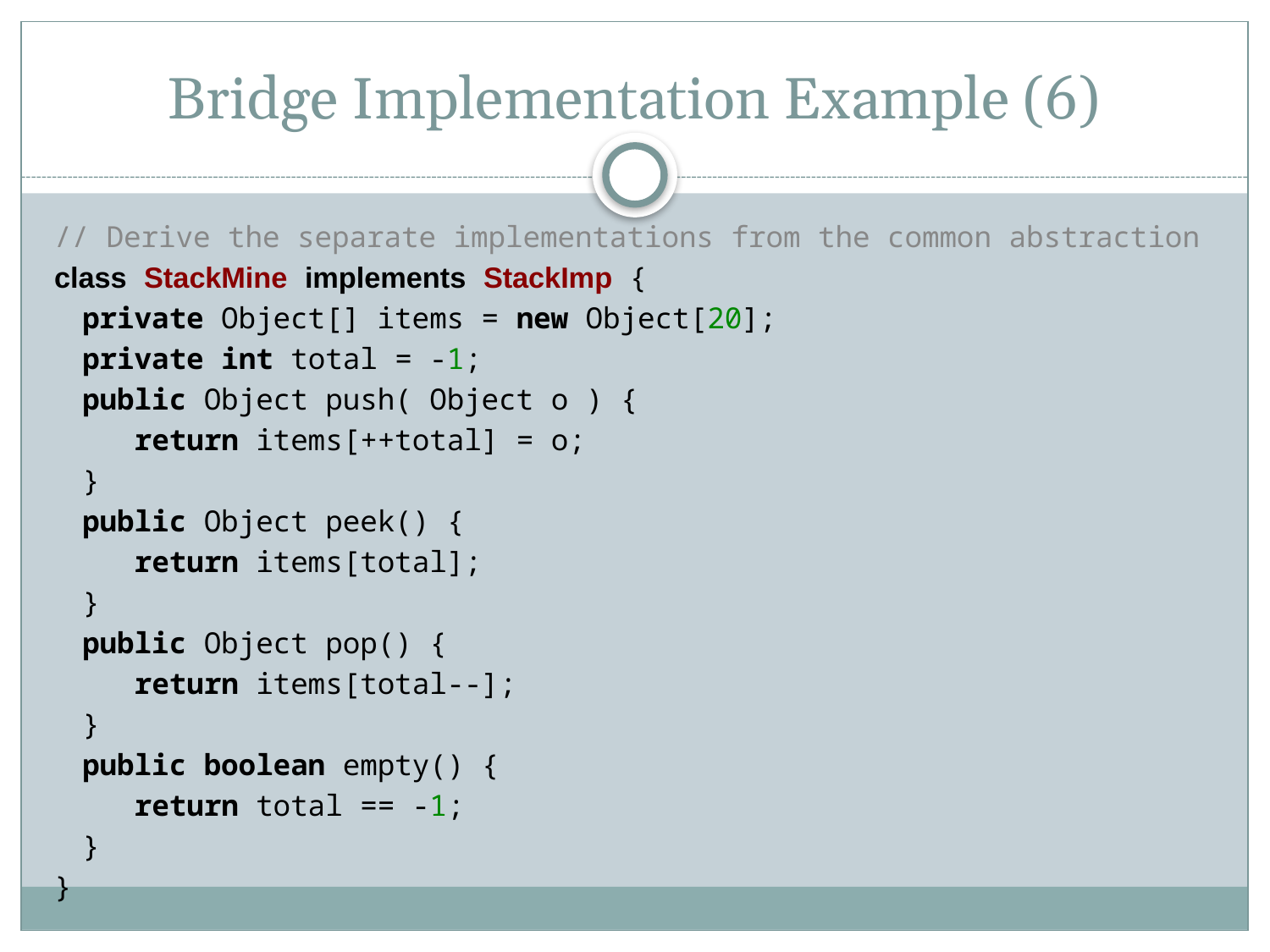

# Bridge Implementation Example (6)
// Derive the separate implementations from the common abstraction
class StackMine implements StackImp {
private Object[] items = new Object[20];
private int total = -1;
public Object push( Object o ) {
   return items[++total] = o;
}
public Object peek() {
   return items[total];
}
public Object pop() {
   return items[total--];
}
public boolean empty() {
   return total == -1;
}
}